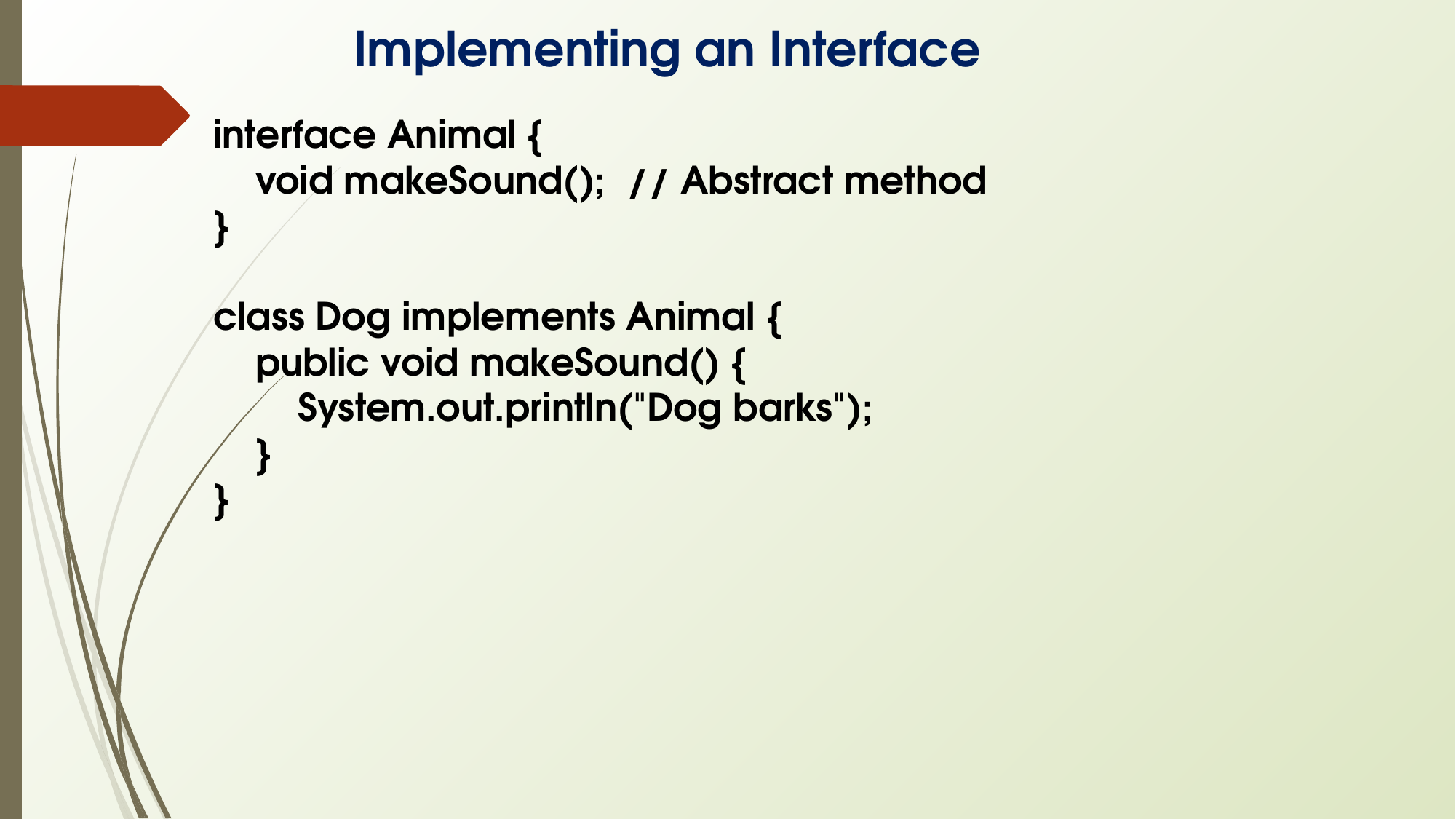

Implementing an Interface

interface Animal {
    void makeSound();  // Abstract method
}

class Dog implements Animal {
    public void makeSound() {
        System.out.println("Dog barks");
    }
}